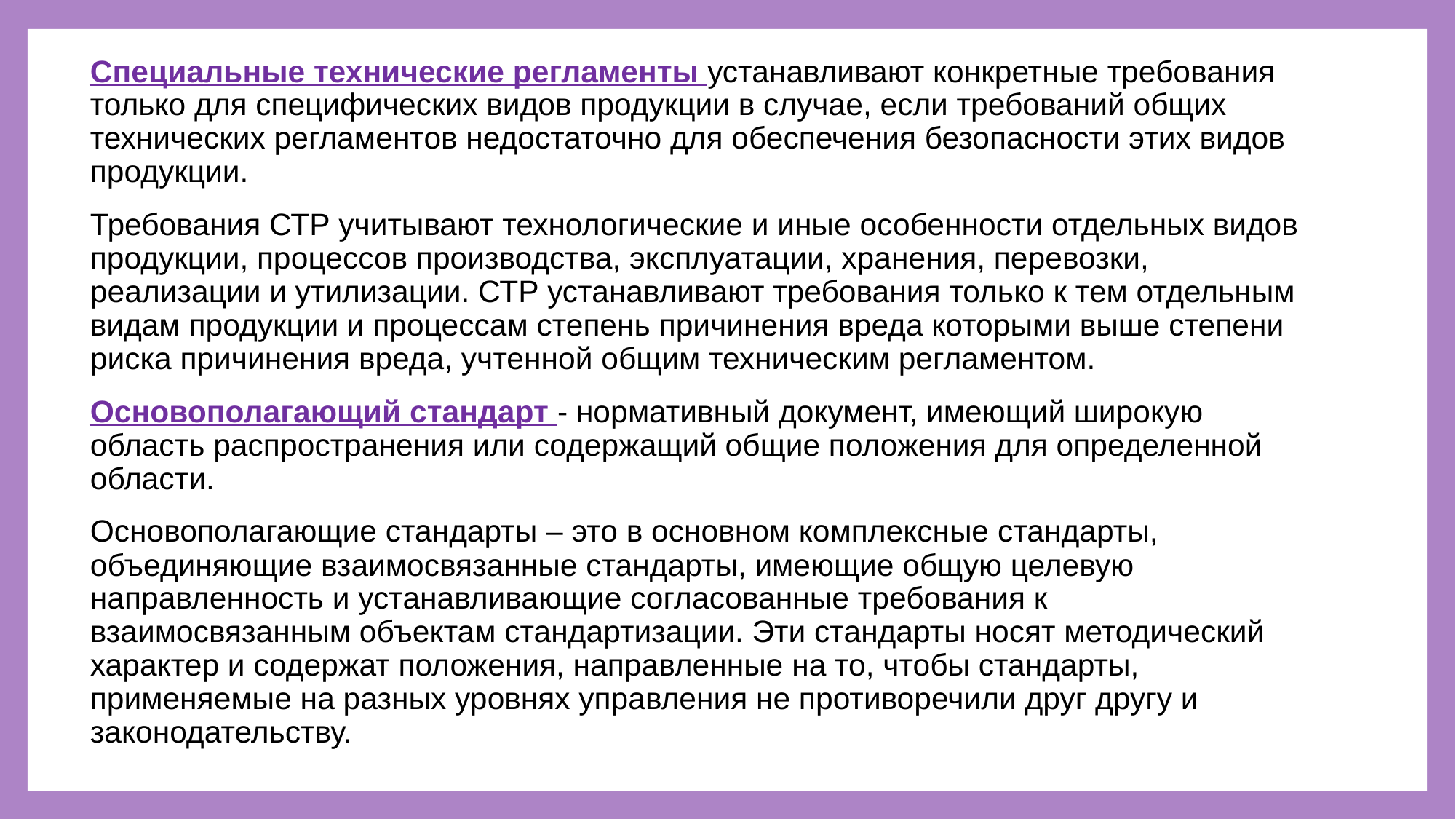

#
Специальные технические регламенты устанавливают конкретные требования только для специфических видов продукции в случае, если требований общих технических регламентов недостаточно для обеспечения безопасности этих видов продукции.
Требования СТР учитывают технологические и иные особенности отдельных видов продукции, процессов производства, эксплуатации, хранения, перевозки, реализации и утилизации. СТР устанавливают требования только к тем отдельным видам продукции и процессам степень причинения вреда которыми выше степени риска причинения вреда, учтенной общим техническим регламентом.
Основополагающий стандарт - нормативный документ, имеющий широкую область распространения или содержащий общие положения для определенной области.
Основополагающие стандарты – это в основном комплексные стандарты, объединяющие взаимосвязанные стандарты, имеющие общую целевую направленность и устанавливающие согласованные требования к взаимосвязанным объектам стандартизации. Эти стандарты носят методический характер и содержат положения, направленные на то, чтобы стандарты, применяемые на разных уровнях управления не противоречили друг другу и законодательству.